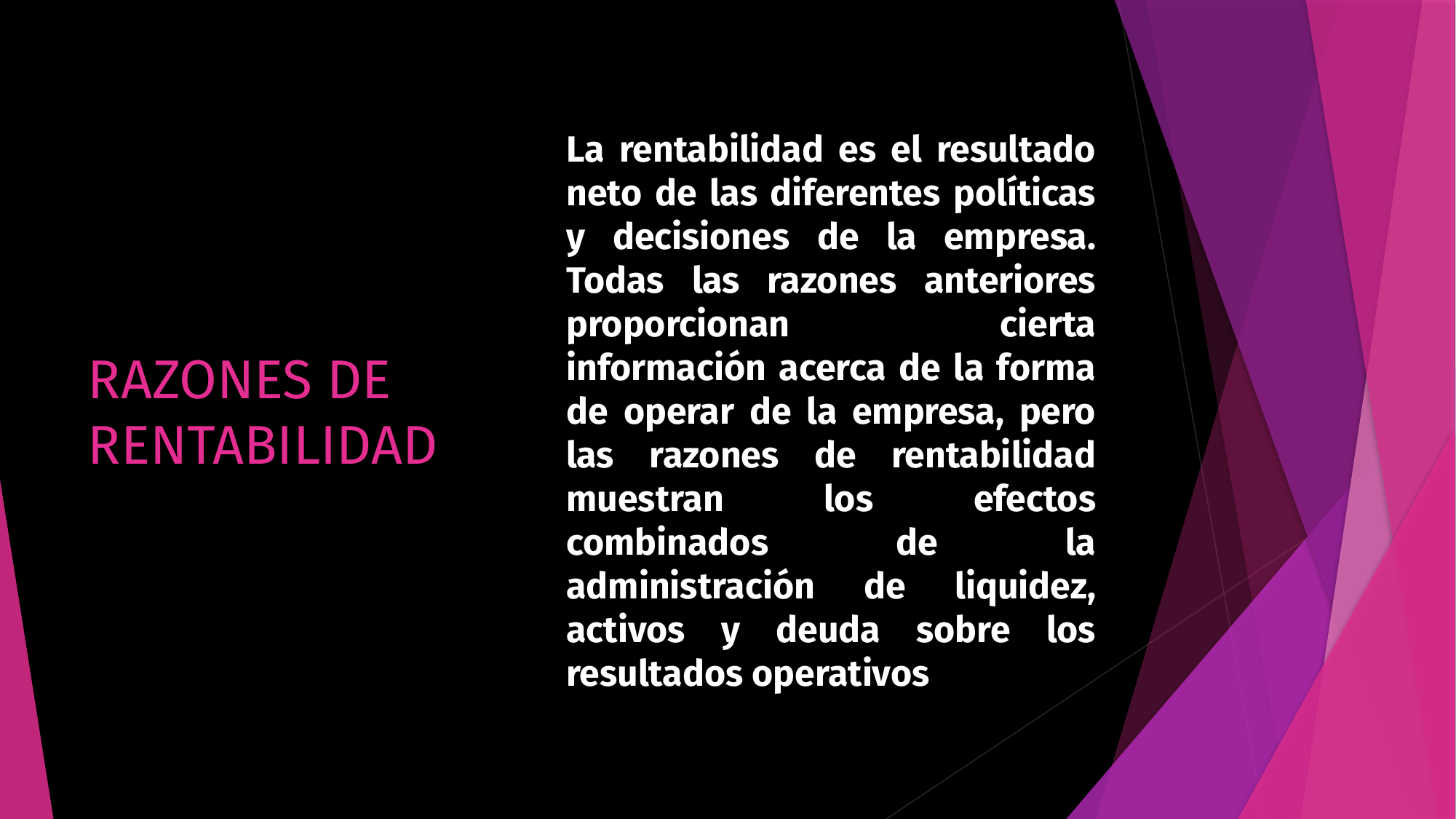

# RAZONES DE RENTABILIDAD
La rentabilidad es el resultado neto de las diferentes políticas y decisiones de la empresa. Todas las razones anteriores proporcionan cierta información acerca de la forma de operar de la empresa, pero las razones de rentabilidad muestran los efectos combinados de la administración de liquidez, activos y deuda sobre los resultados operativos